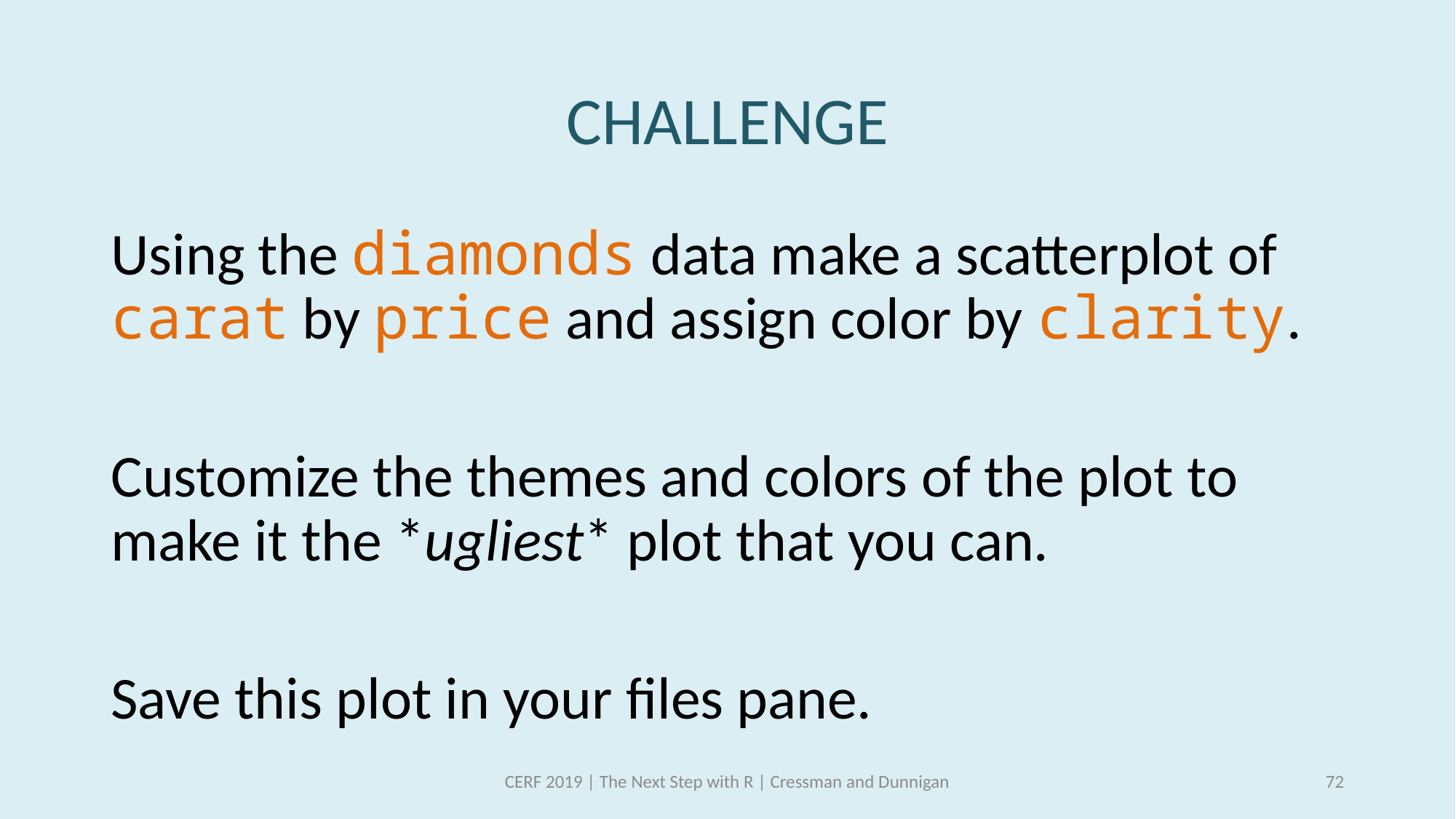

# CHALLENGE
Using the diamonds data make a scatterplot of carat by price and assign color by clarity.

Customize the themes and colors of the plot to make it the *ugliest* plot that you can.

Save this plot in your files pane.
CERF 2019 | The Next Step with R | Cressman and Dunnigan
72